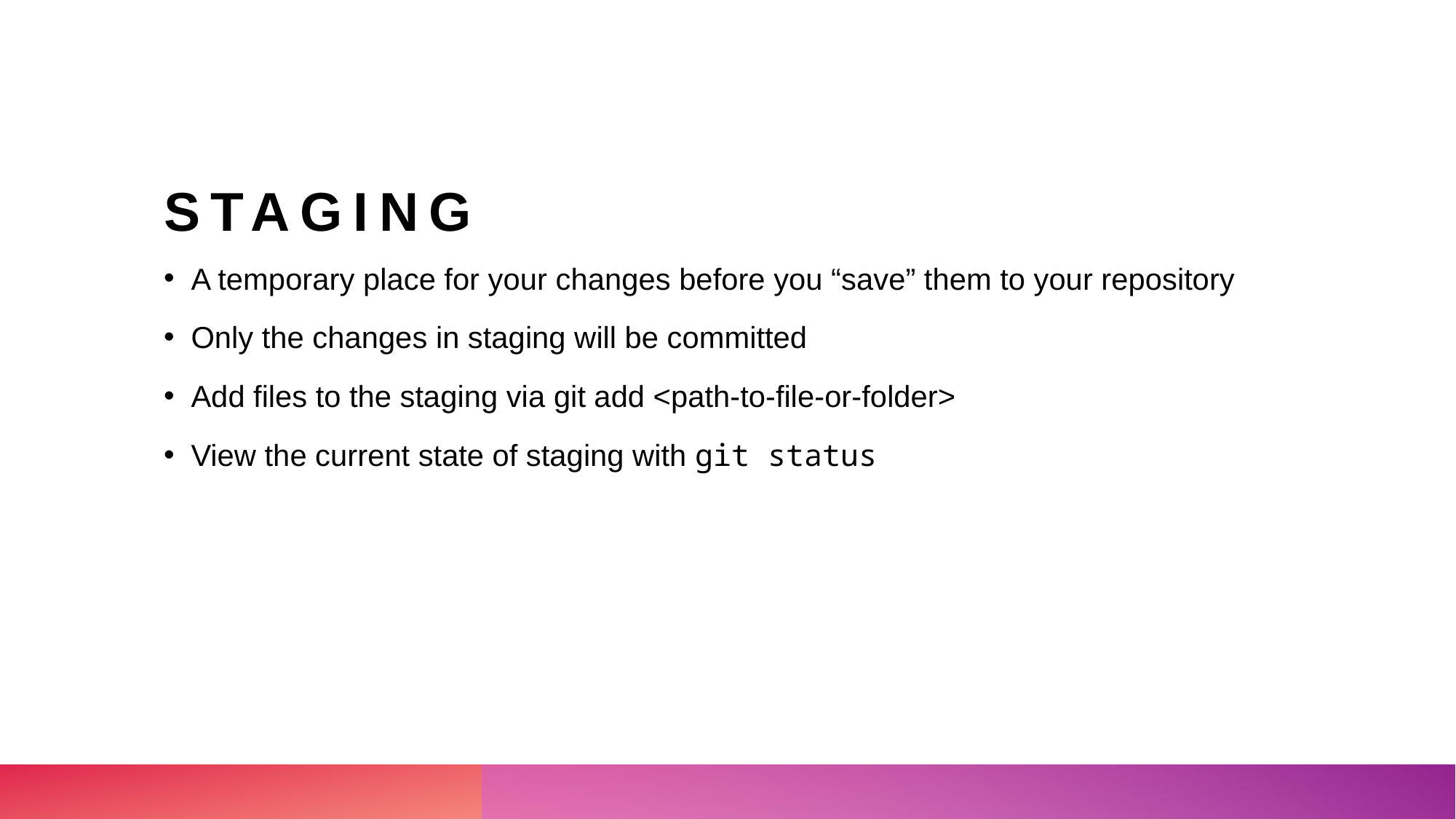

# Staging
A temporary place for your changes before you “save” them to your repository
Only the changes in staging will be committed
Add files to the staging via git add <path-to-file-or-folder>
View the current state of staging with git status